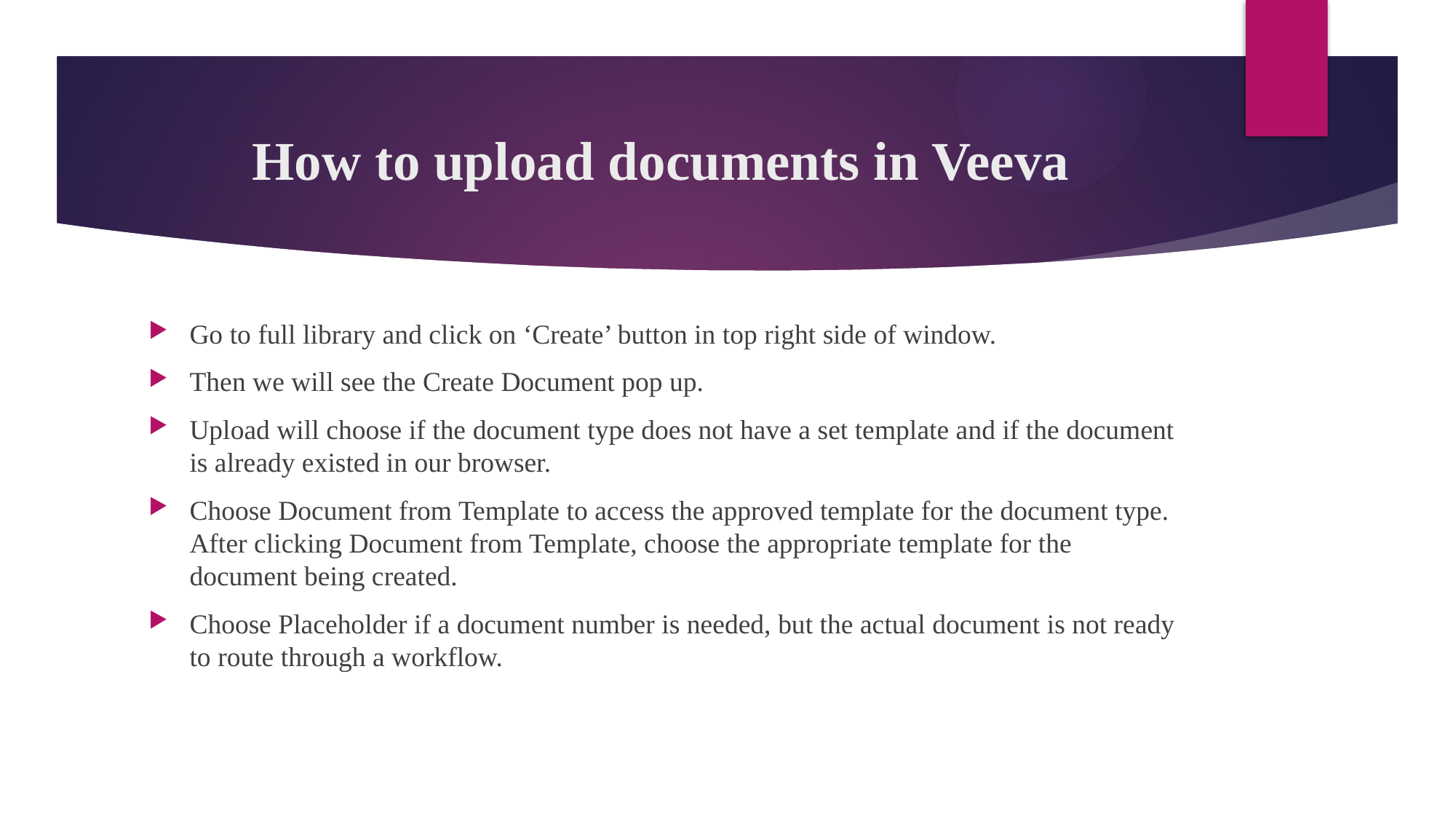

# How to upload documents in Veeva
Go to full library and click on ‘Create’ button in top right side of window.
Then we will see the Create Document pop up.
Upload will choose if the document type does not have a set template and if the document is already existed in our browser.
Choose Document from Template to access the approved template for the document type. After clicking Document from Template, choose the appropriate template for the document being created.
Choose Placeholder if a document number is needed, but the actual document is not ready to route through a workflow.